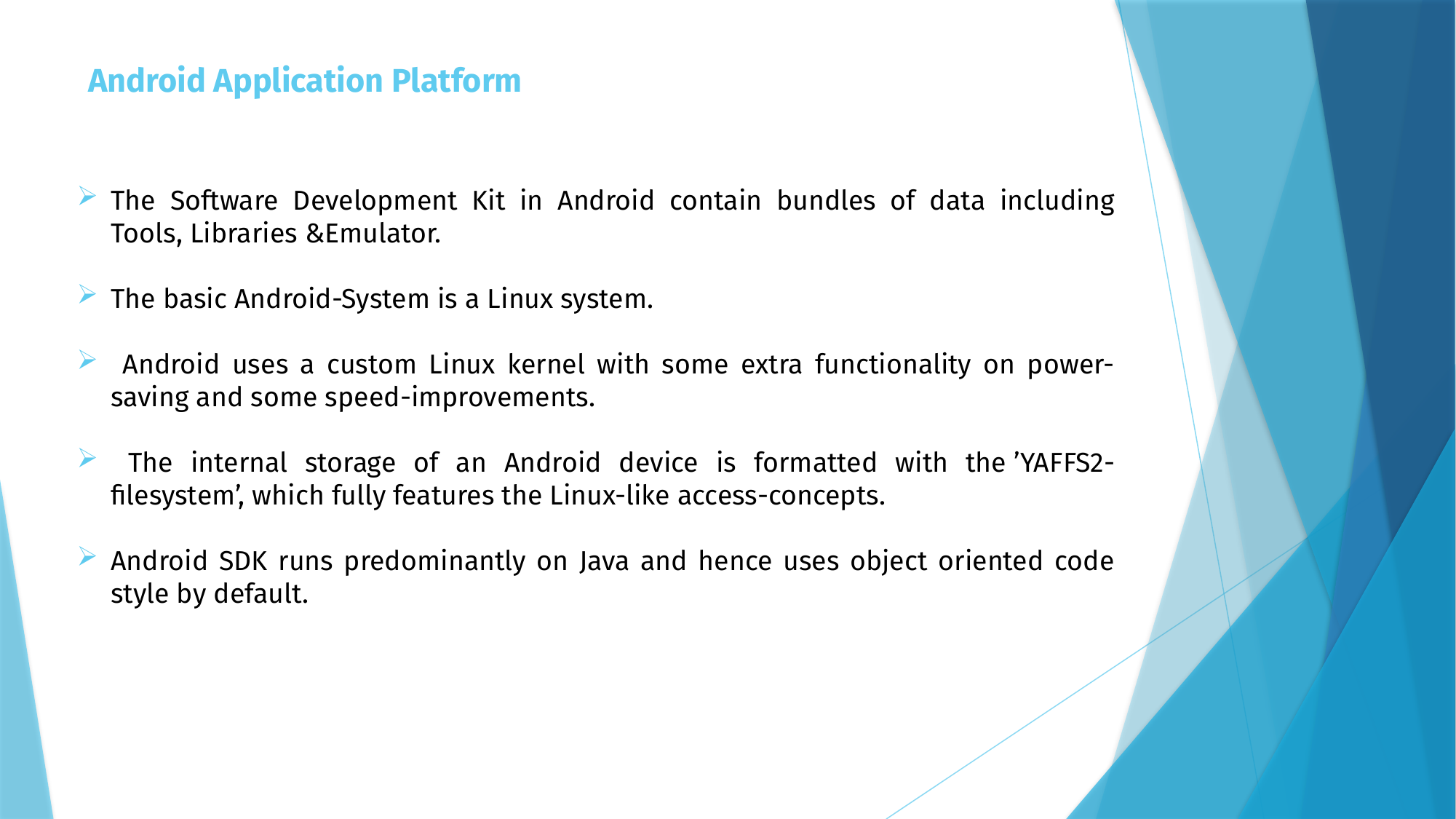

# Android Application Platform

The Software Development Kit in Android contain bundles of data including Tools, Libraries &Emulator.

The basic Android-System is a Linux system.

 Android uses a custom Linux kernel with some extra functionality on power-saving and some speed-improvements.

 The internal storage of an Android device is formatted with the ’YAFFS2-filesystem’, which fully features the Linux-like access-concepts.

Android SDK runs predominantly on Java and hence uses object oriented code style by default.